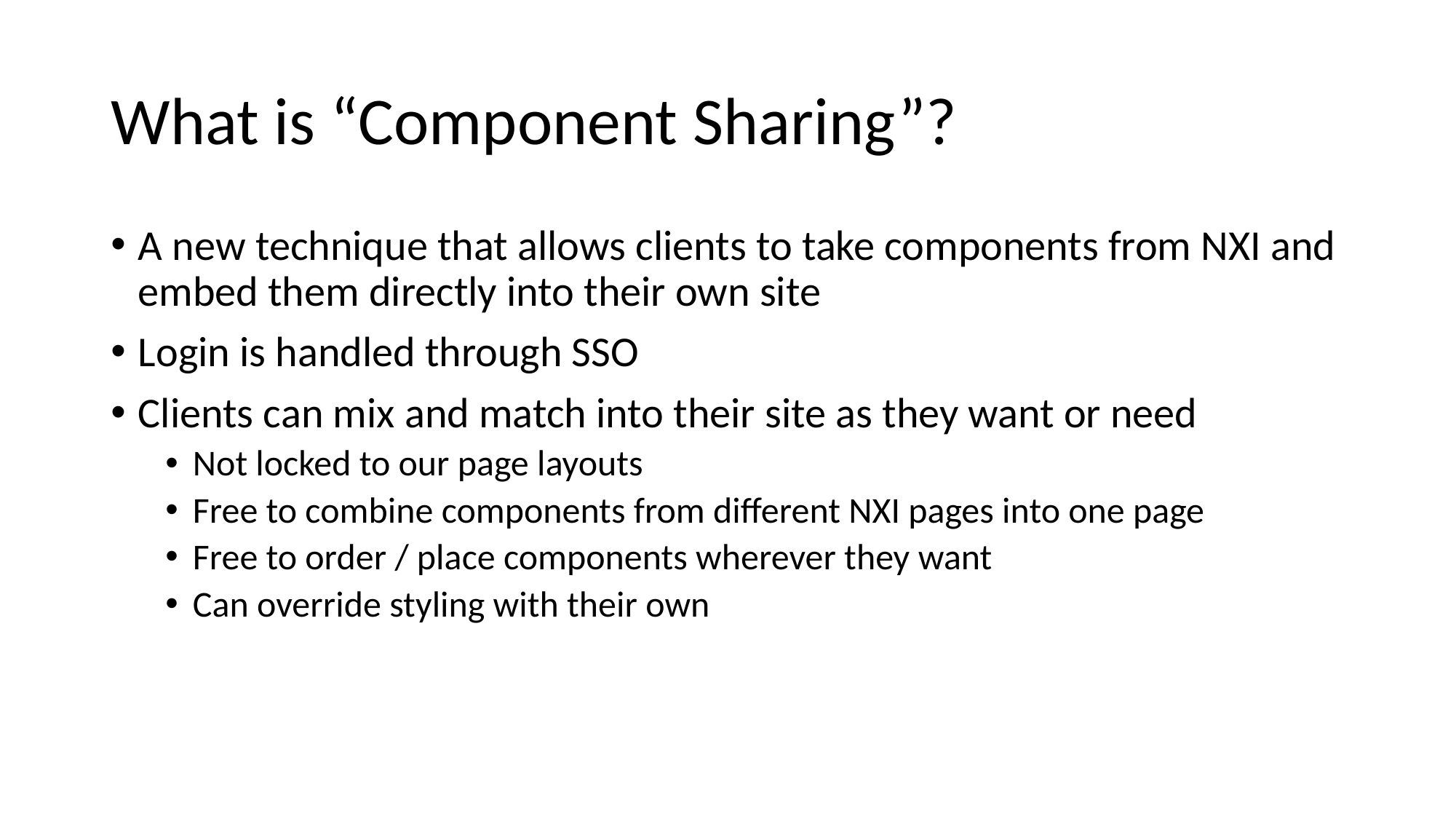

# What is “Component Sharing”?
A new technique that allows clients to take components from NXI and embed them directly into their own site
Login is handled through SSO
Clients can mix and match into their site as they want or need
Not locked to our page layouts
Free to combine components from different NXI pages into one page
Free to order / place components wherever they want
Can override styling with their own